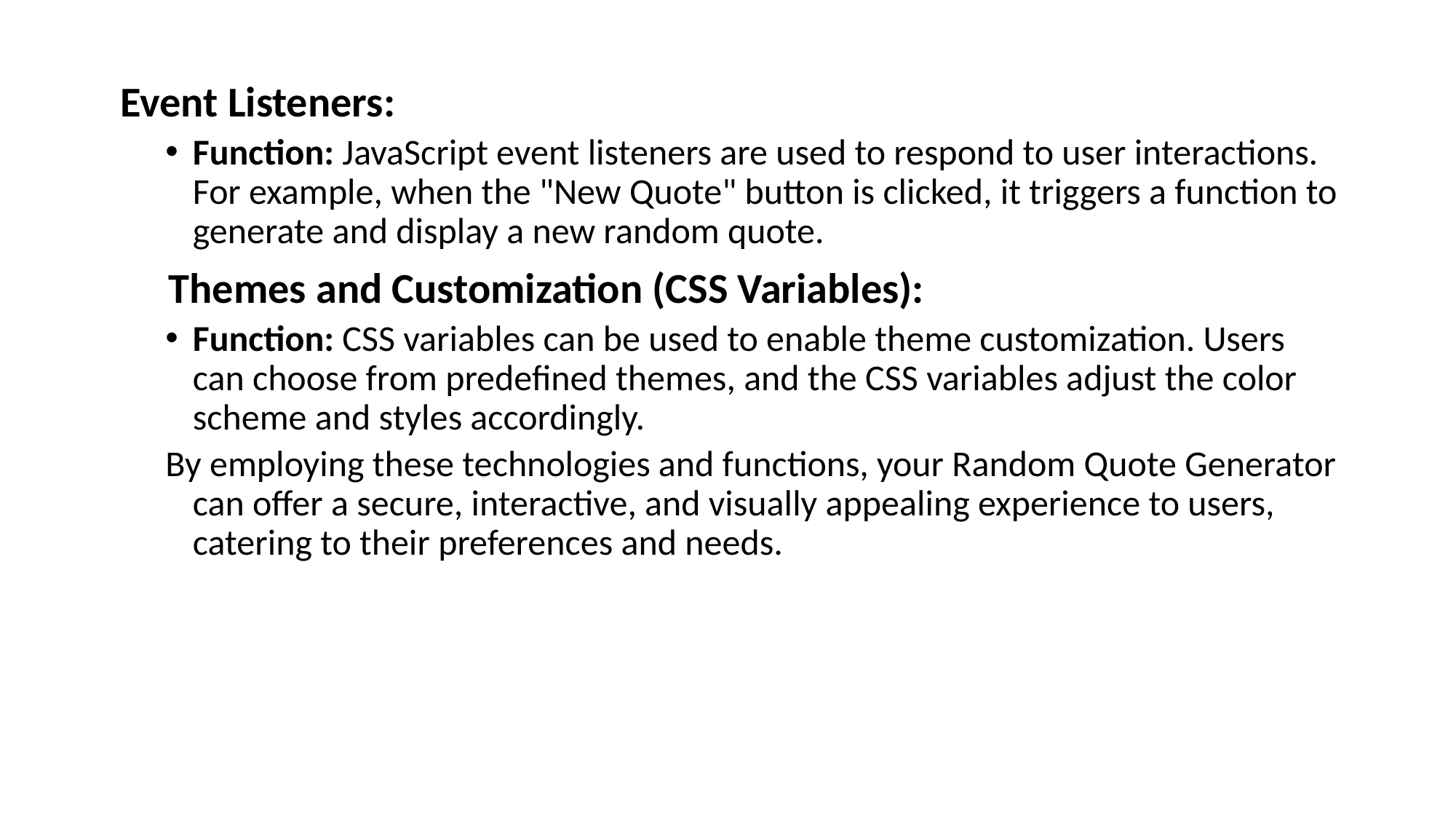

Event Listeners:
Function: JavaScript event listeners are used to respond to user interactions. For example, when the "New Quote" button is clicked, it triggers a function to generate and display a new random quote.
      Themes and Customization (CSS Variables):
Function: CSS variables can be used to enable theme customization. Users can choose from predefined themes, and the CSS variables adjust the color scheme and styles accordingly.
By employing these technologies and functions, your Random Quote Generator can offer a secure, interactive, and visually appealing experience to users, catering to their preferences and needs.